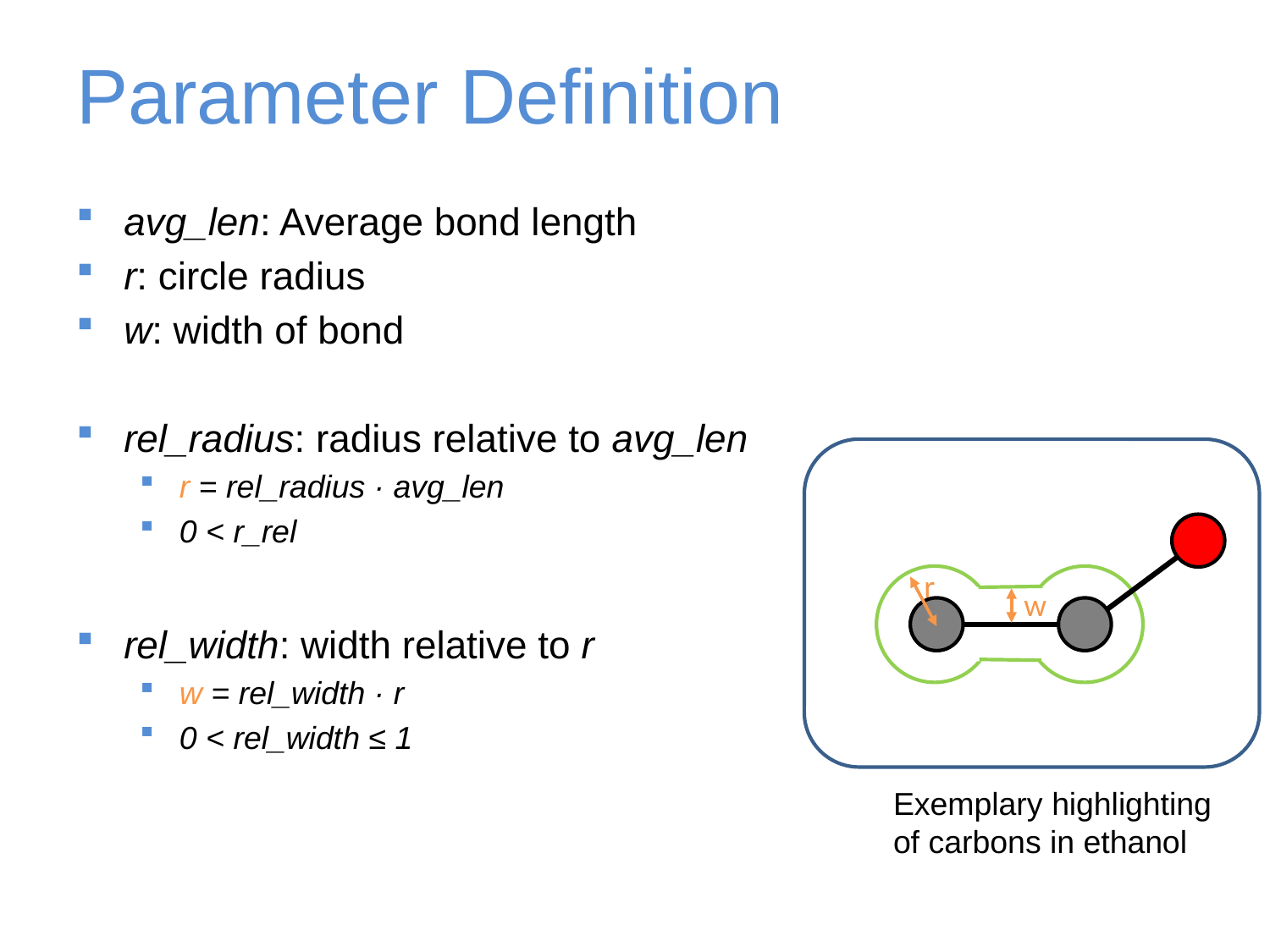

# Parameter Definition
avg_len: Average bond length
r: circle radius
w: width of bond

rel_radius: radius relative to avg_len
r = rel_radius · avg_len
0 < r_rel

rel_width: width relative to r
w = rel_width · r
0 < rel_width ≤ 1

r

w

Exemplary highlighting
of carbons in ethanol